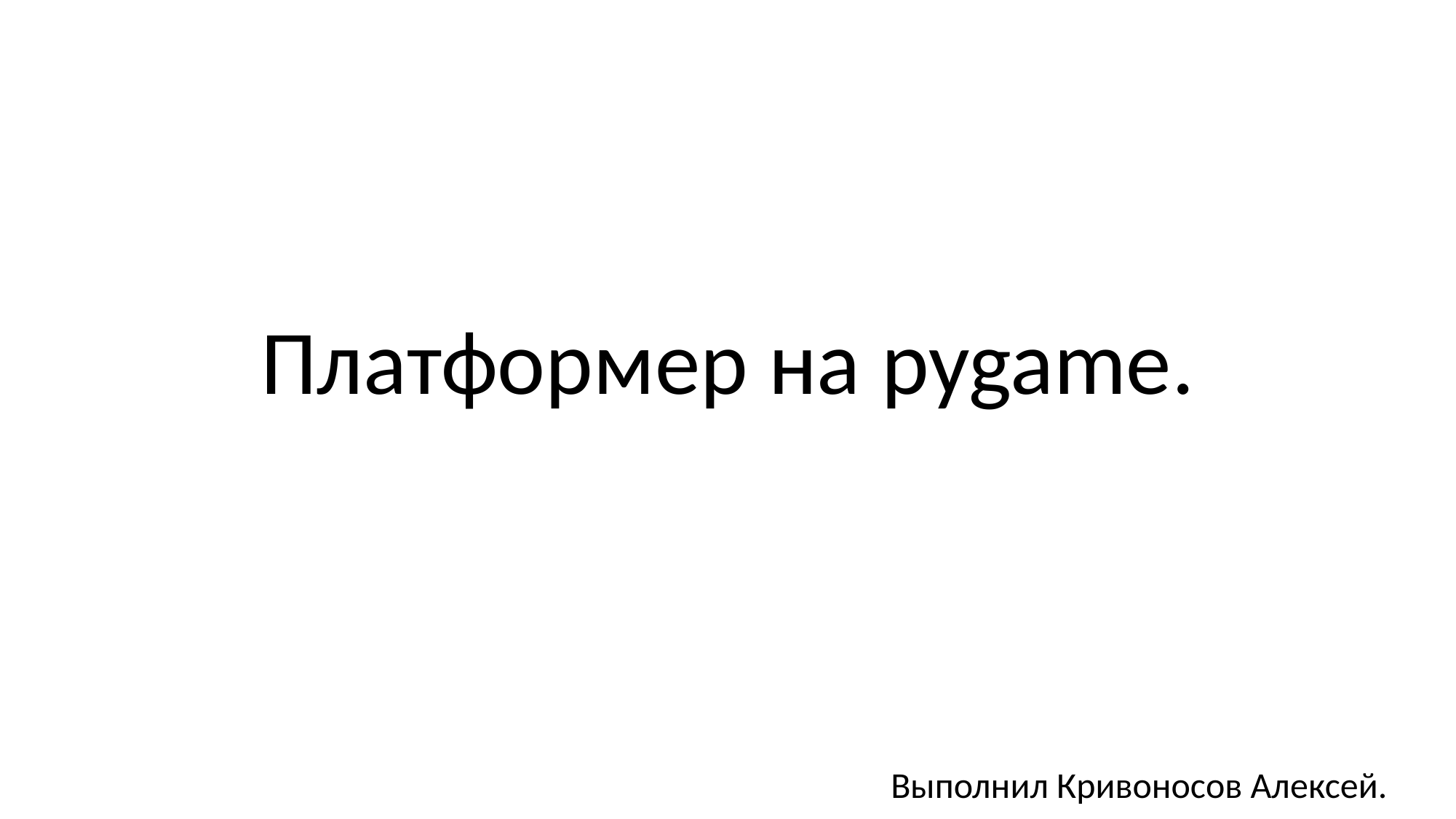

# Платформер на pygame.
Выполнил Кривоносов Алексей.